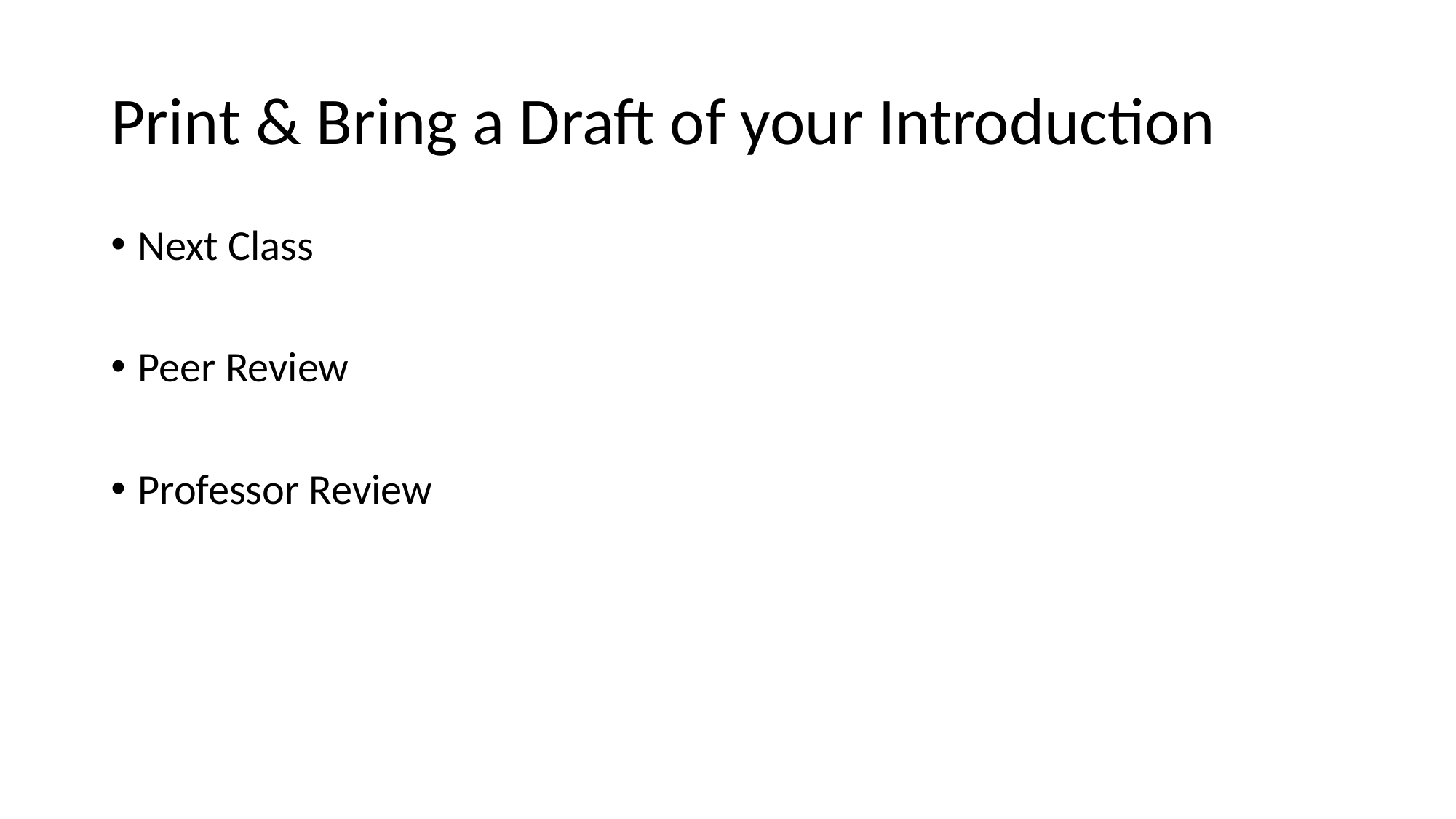

# Print & Bring a Draft of your Introduction
Next Class

Peer Review

Professor Review